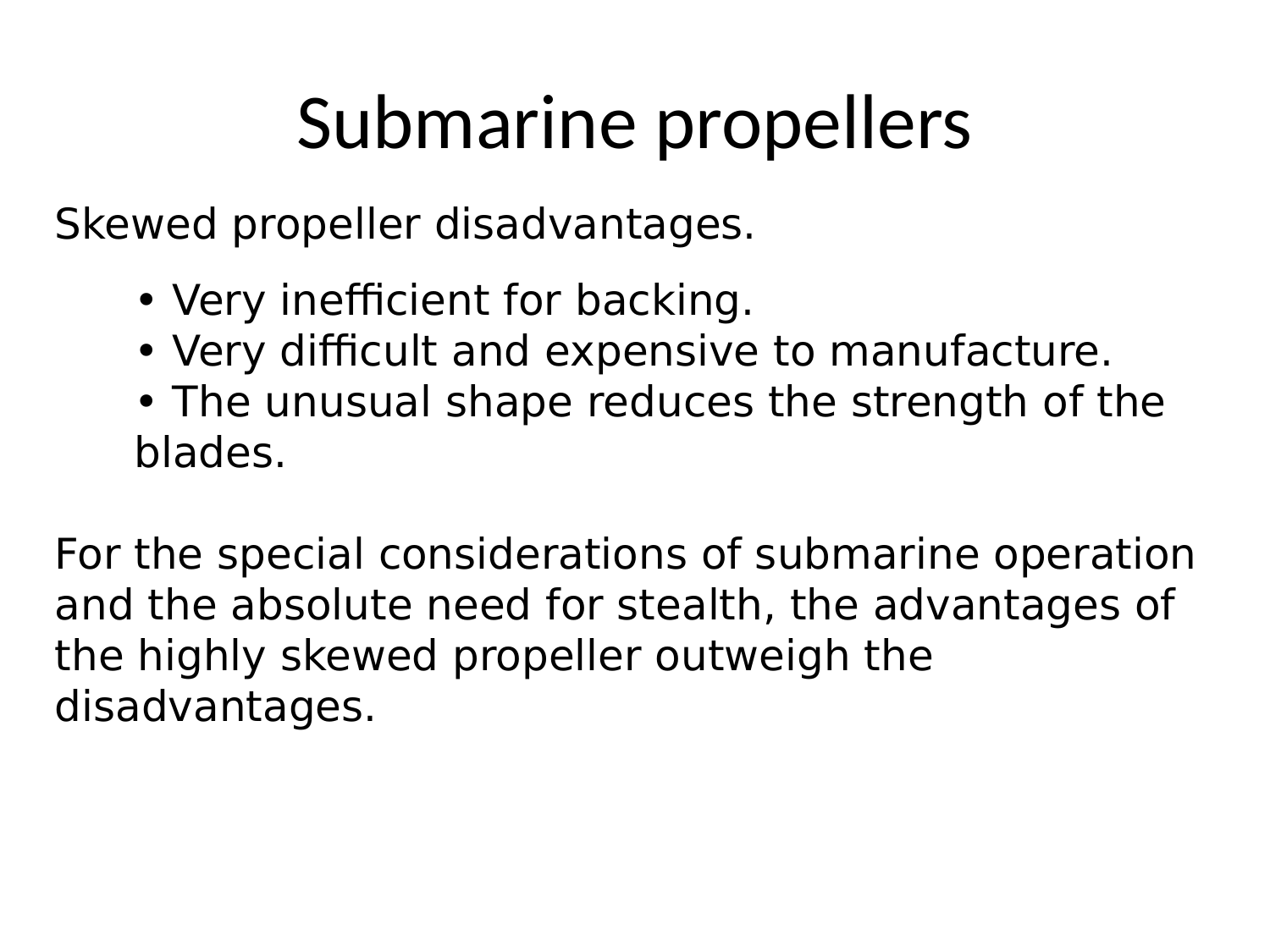

# Submarine propellers
Skewed propeller disadvantages.

• Very inefficient for backing.
• Very difficult and expensive to manufacture.
• The unusual shape reduces the strength of the blades.

For the special considerations of submarine operation and the absolute need for stealth, the advantages of the highly skewed propeller outweigh the disadvantages.